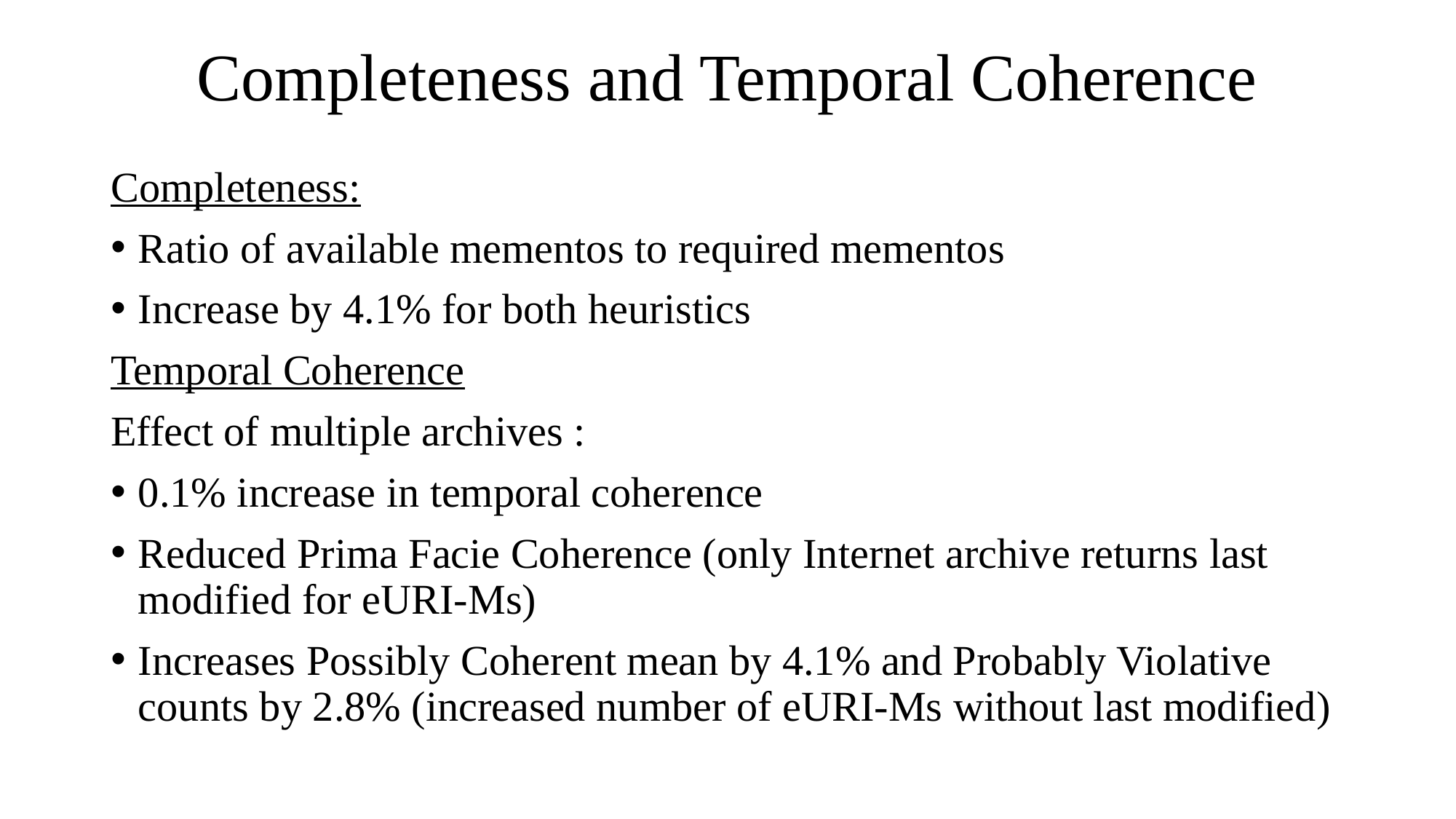

# Completeness and Temporal Coherence
Completeness:
Ratio of available mementos to required mementos
Increase by 4.1% for both heuristics
Temporal Coherence
Effect of multiple archives :
0.1% increase in temporal coherence
Reduced Prima Facie Coherence (only Internet archive returns last modified for eURI-Ms)
Increases Possibly Coherent mean by 4.1% and Probably Violative counts by 2.8% (increased number of eURI-Ms without last modified)